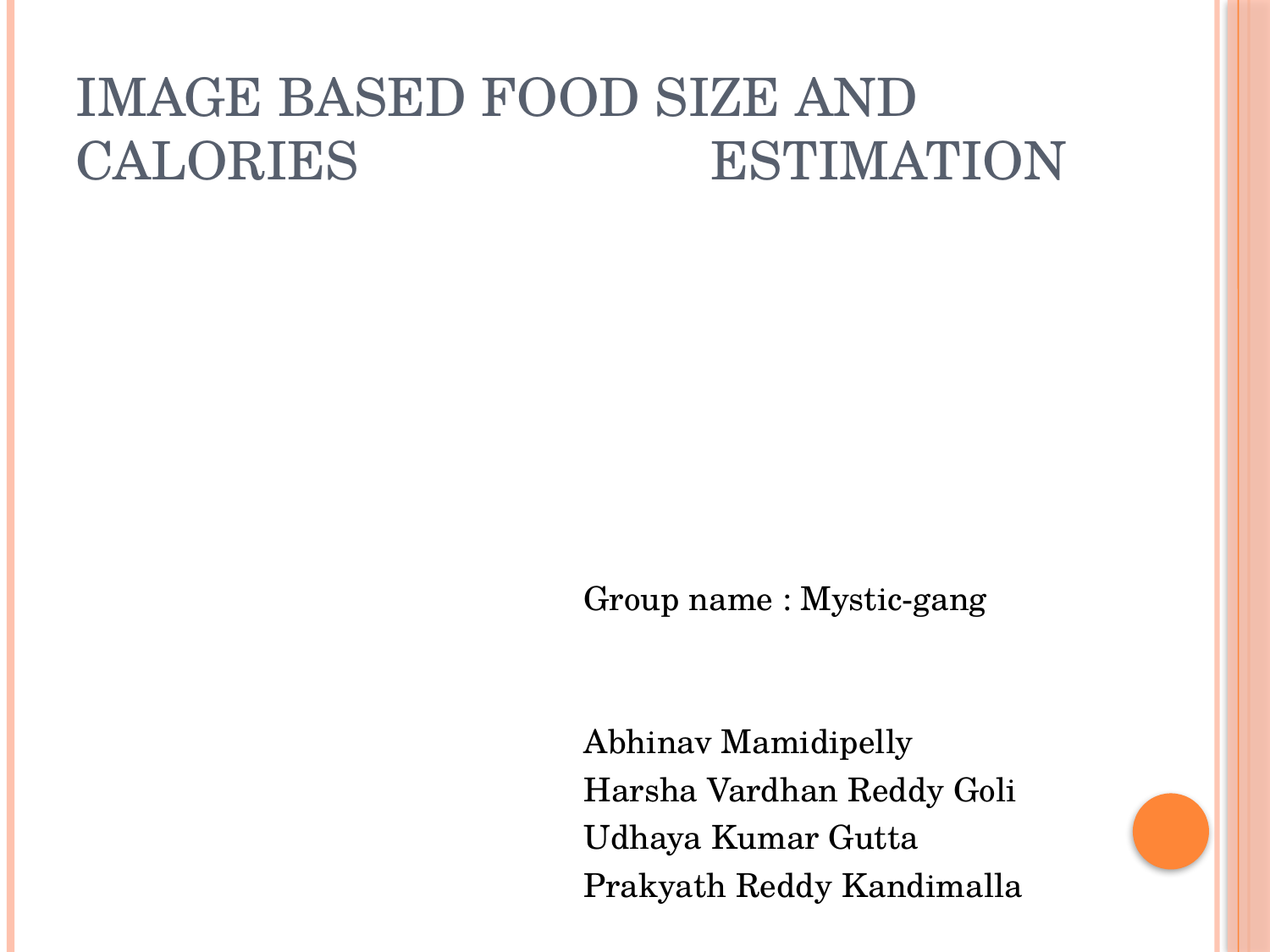

# Image based Food size and calories    			estimation
Group name : Mystic-gang

Abhinav Mamidipelly
Harsha Vardhan Reddy Goli
Udhaya Kumar Gutta
Prakyath Reddy Kandimalla